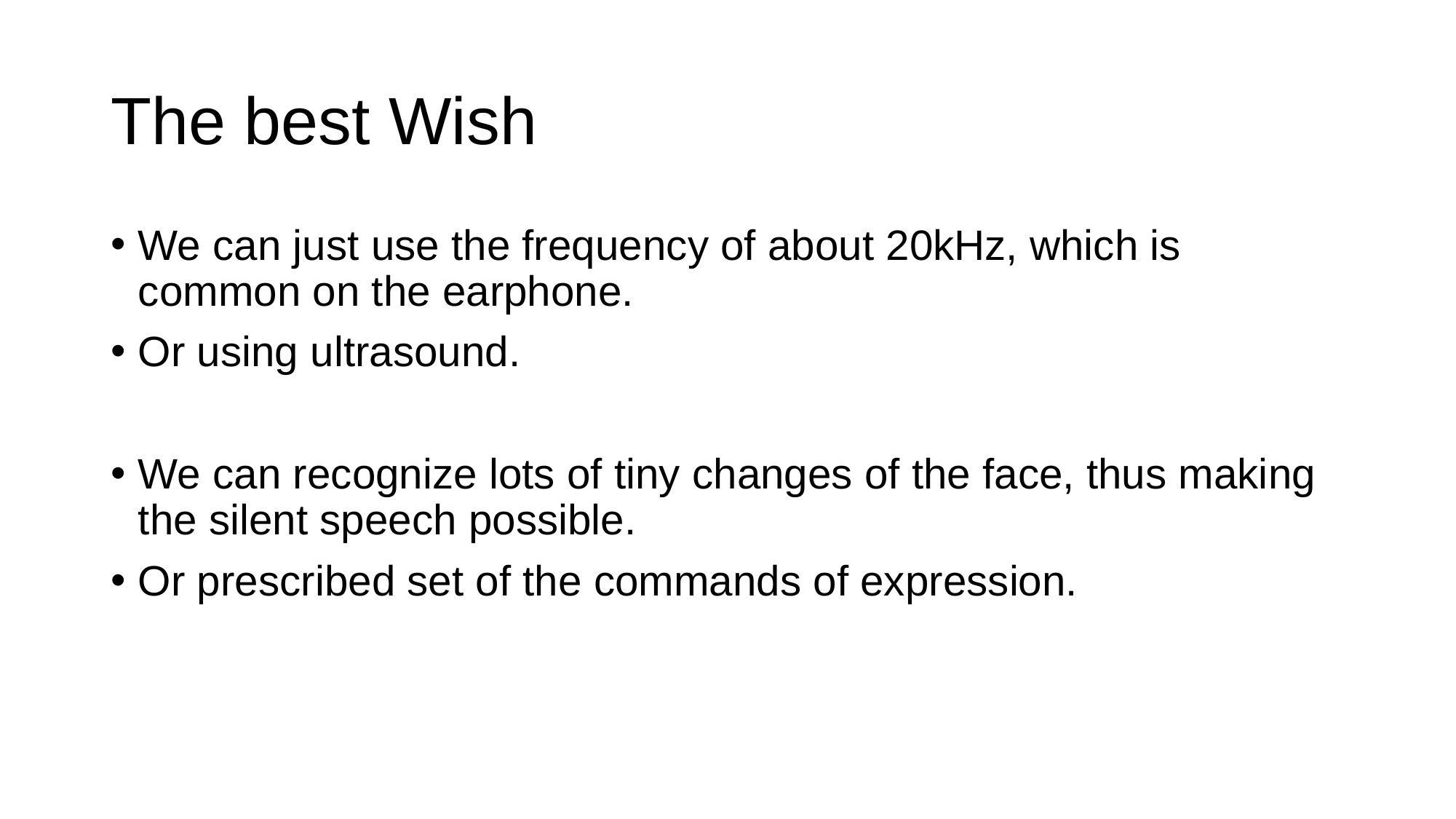

# The best Wish
We can just use the frequency of about 20kHz, which is common on the earphone.
Or using ultrasound.

We can recognize lots of tiny changes of the face, thus making the silent speech possible.
Or prescribed set of the commands of expression.